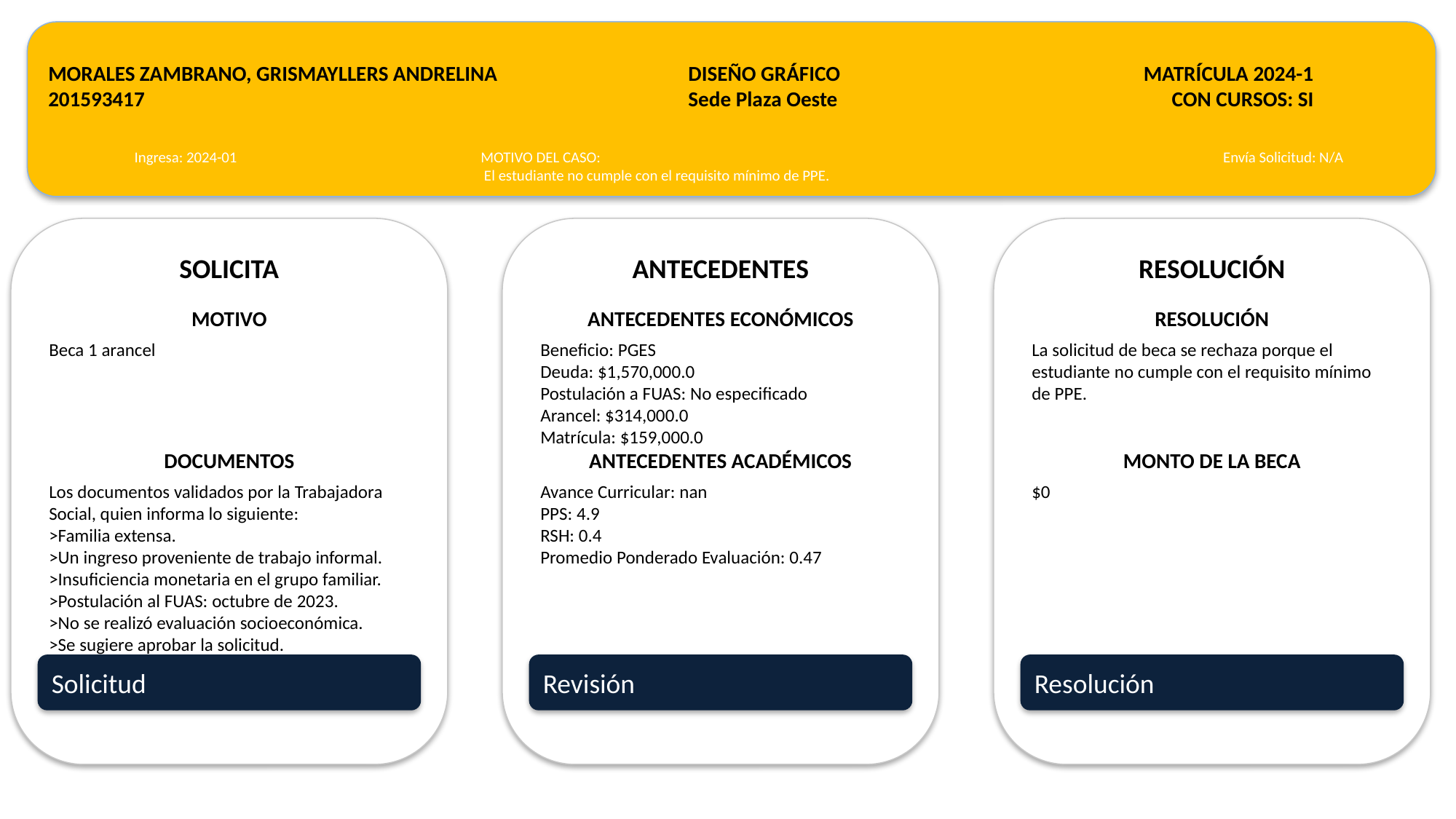

MORALES ZAMBRANO, GRISMAYLLERS ANDRELINA
201593417

DISEÑO GRÁFICO
Sede Plaza Oeste

MATRÍCULA 2024-1
CON CURSOS: SI

Ingresa: 2024-01

MOTIVO DEL CASO:
 El estudiante no cumple con el requisito mínimo de PPE.

Envía Solicitud: N/A

SOLICITA
ANTECEDENTES
RESOLUCIÓN
MOTIVO
ANTECEDENTES ECONÓMICOS
RESOLUCIÓN
Beca 1 arancel
Beneficio: PGES
Deuda: $1,570,000.0
Postulación a FUAS: No especificado
Arancel: $314,000.0
Matrícula: $159,000.0
La solicitud de beca se rechaza porque el estudiante no cumple con el requisito mínimo de PPE.
DOCUMENTOS
ANTECEDENTES ACADÉMICOS
MONTO DE LA BECA
Los documentos validados por la Trabajadora Social, quien informa lo siguiente:
>Familia extensa.
>Un ingreso proveniente de trabajo informal.
>Insuficiencia monetaria en el grupo familiar.
>Postulación al FUAS: octubre de 2023.
>No se realizó evaluación socioeconómica.
>Se sugiere aprobar la solicitud.
Avance Curricular: nan
PPS: 4.9
RSH: 0.4
Promedio Ponderado Evaluación: 0.47
$0
Solicitud
Revisión
Resolución